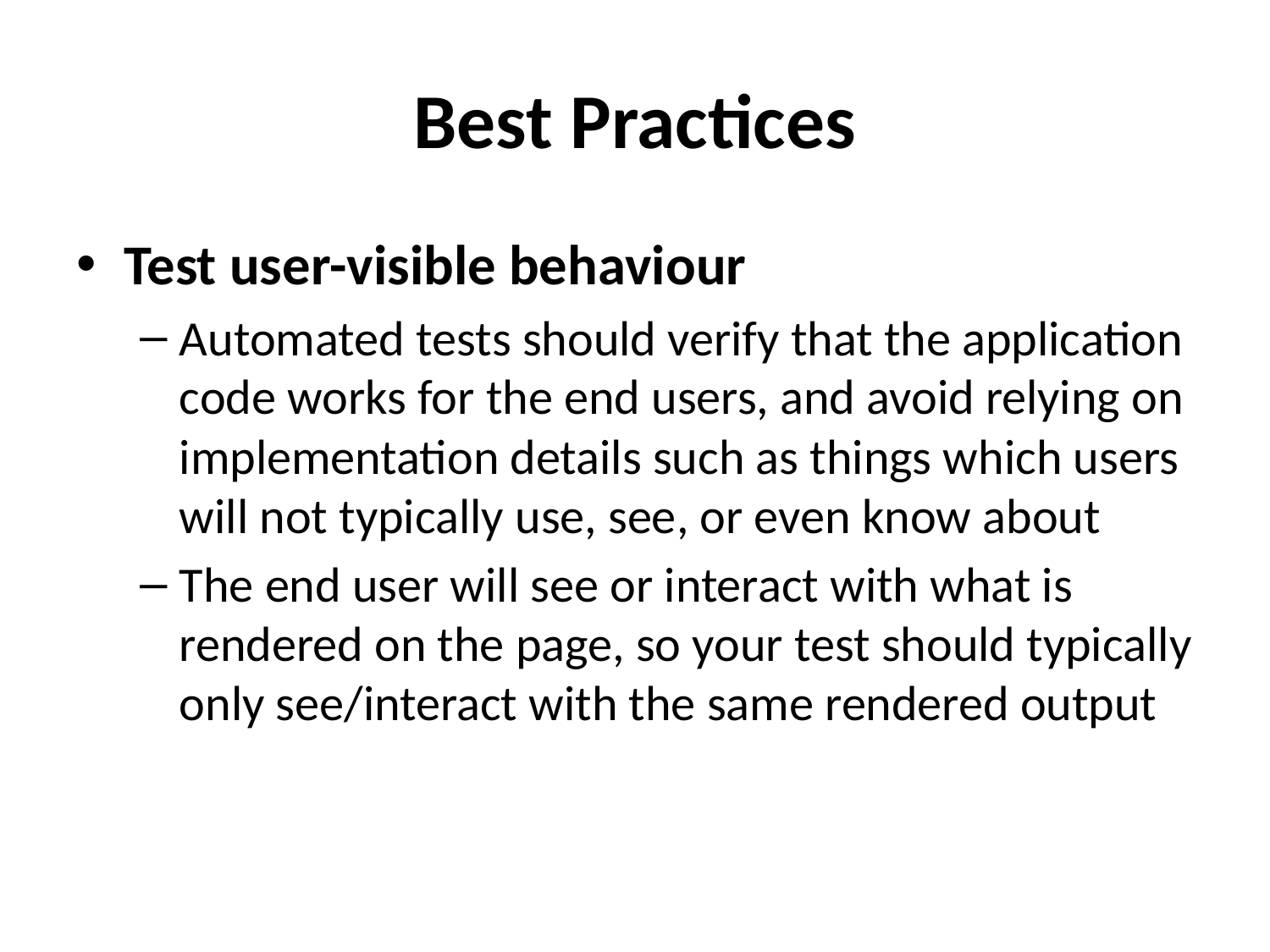

# Best Practices
Test user-visible behaviour
Automated tests should verify that the application code works for the end users, and avoid relying on implementation details such as things which users will not typically use, see, or even know about
The end user will see or interact with what is rendered on the page, so your test should typically only see/interact with the same rendered output